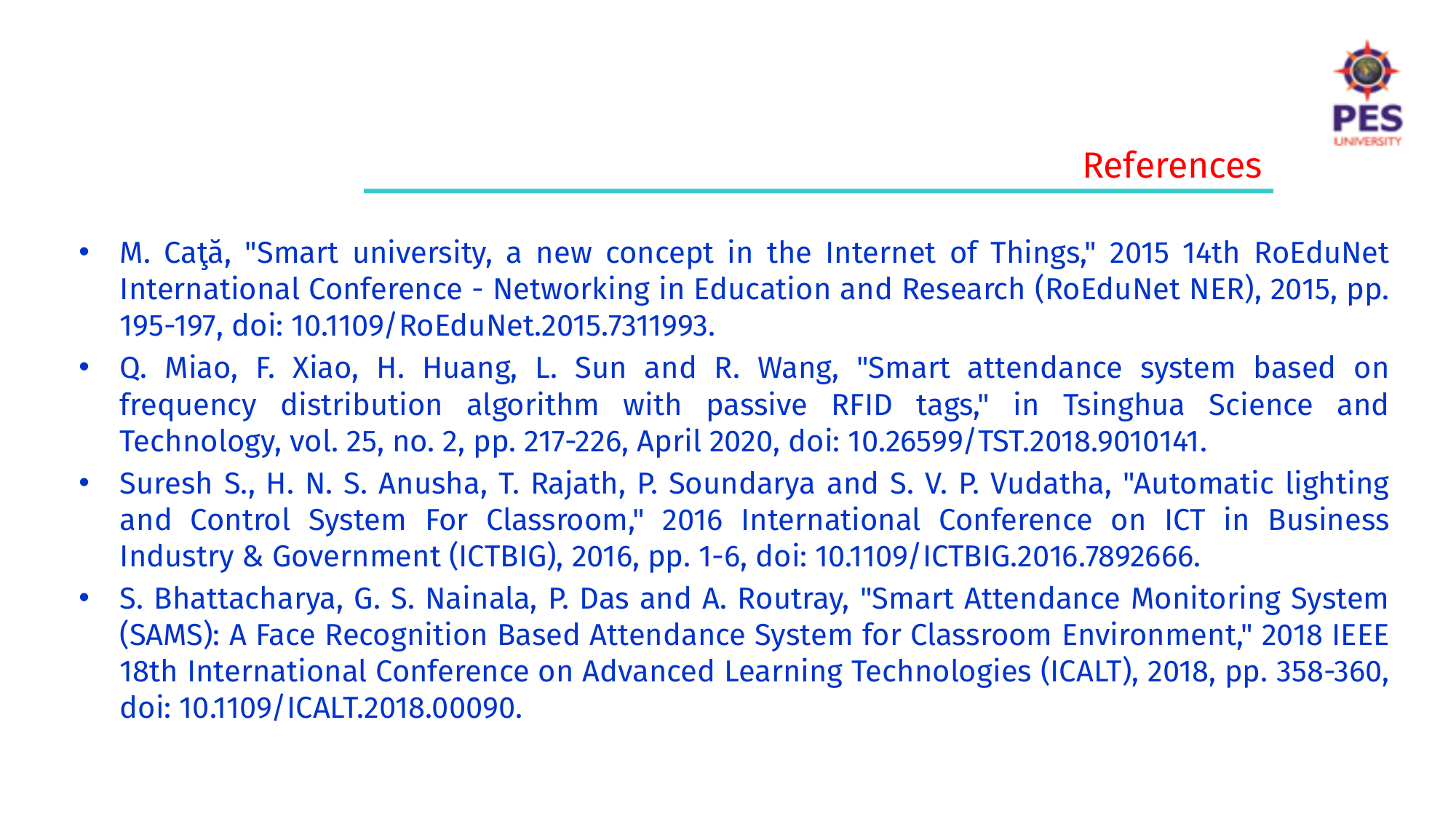

References

M. Caţă, "Smart university, a new concept in the Internet of Things," 2015 14th RoEduNet International Conference - Networking in Education and Research (RoEduNet NER), 2015, pp. 195-197, doi: 10.1109/RoEduNet.2015.7311993.
Q. Miao, F. Xiao, H. Huang, L. Sun and R. Wang, "Smart attendance system based on frequency distribution algorithm with passive RFID tags," in Tsinghua Science and Technology, vol. 25, no. 2, pp. 217-226, April 2020, doi: 10.26599/TST.2018.9010141.
Suresh S., H. N. S. Anusha, T. Rajath, P. Soundarya and S. V. P. Vudatha, "Automatic lighting and Control System For Classroom," 2016 International Conference on ICT in Business Industry & Government (ICTBIG), 2016, pp. 1-6, doi: 10.1109/ICTBIG.2016.7892666.
S. Bhattacharya, G. S. Nainala, P. Das and A. Routray, "Smart Attendance Monitoring System (SAMS): A Face Recognition Based Attendance System for Classroom Environment," 2018 IEEE 18th International Conference on Advanced Learning Technologies (ICALT), 2018, pp. 358-360, doi: 10.1109/ICALT.2018.00090.